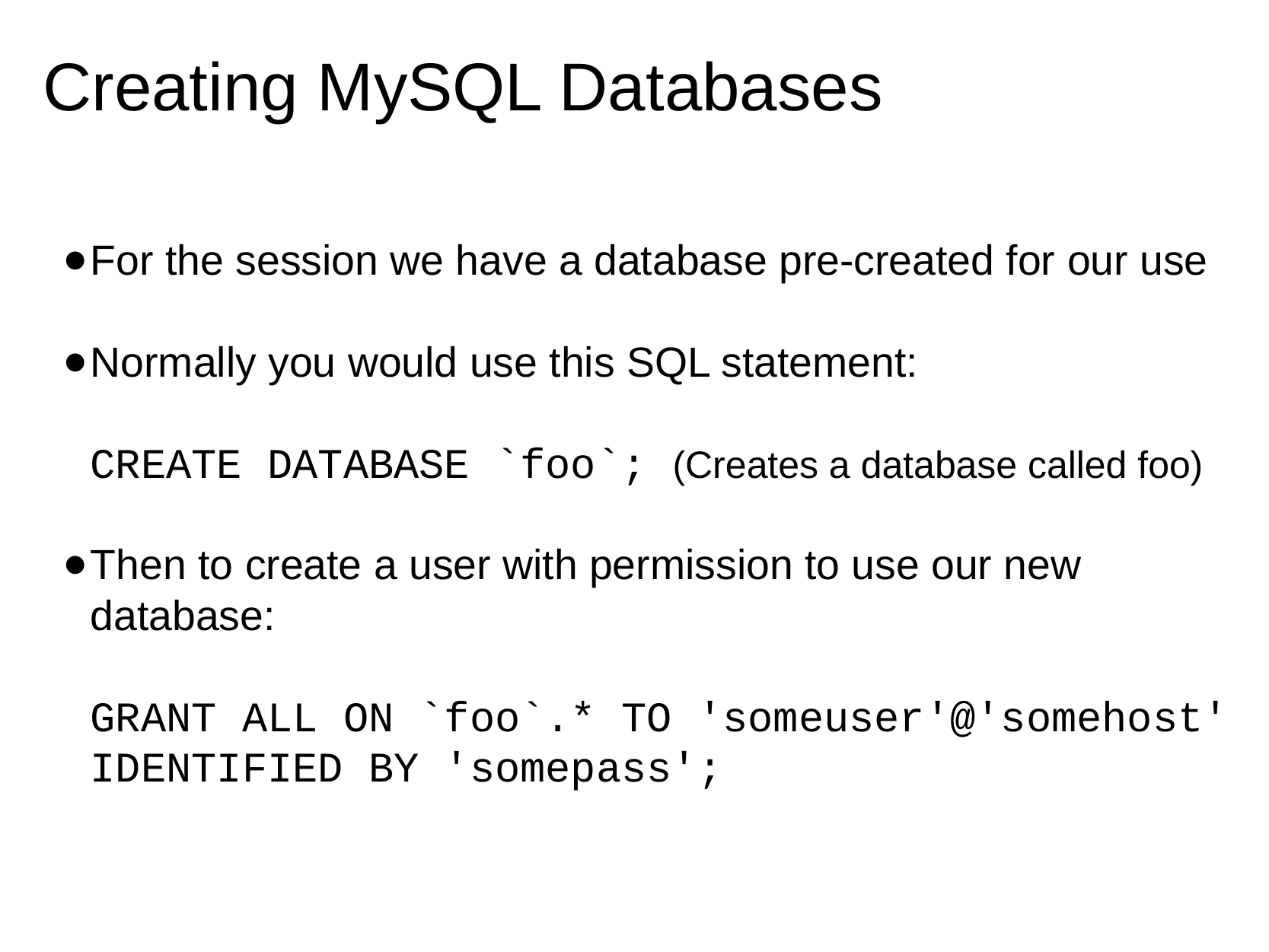

# Creating MySQL Databases
For the session we have a database pre-created for our use

Normally you would use this SQL statement:
CREATE DATABASE `foo`; (Creates a database called foo)

Then to create a user with permission to use our new database:
GRANT ALL ON `foo`.* TO 'someuser'@'somehost' IDENTIFIED BY 'somepass';